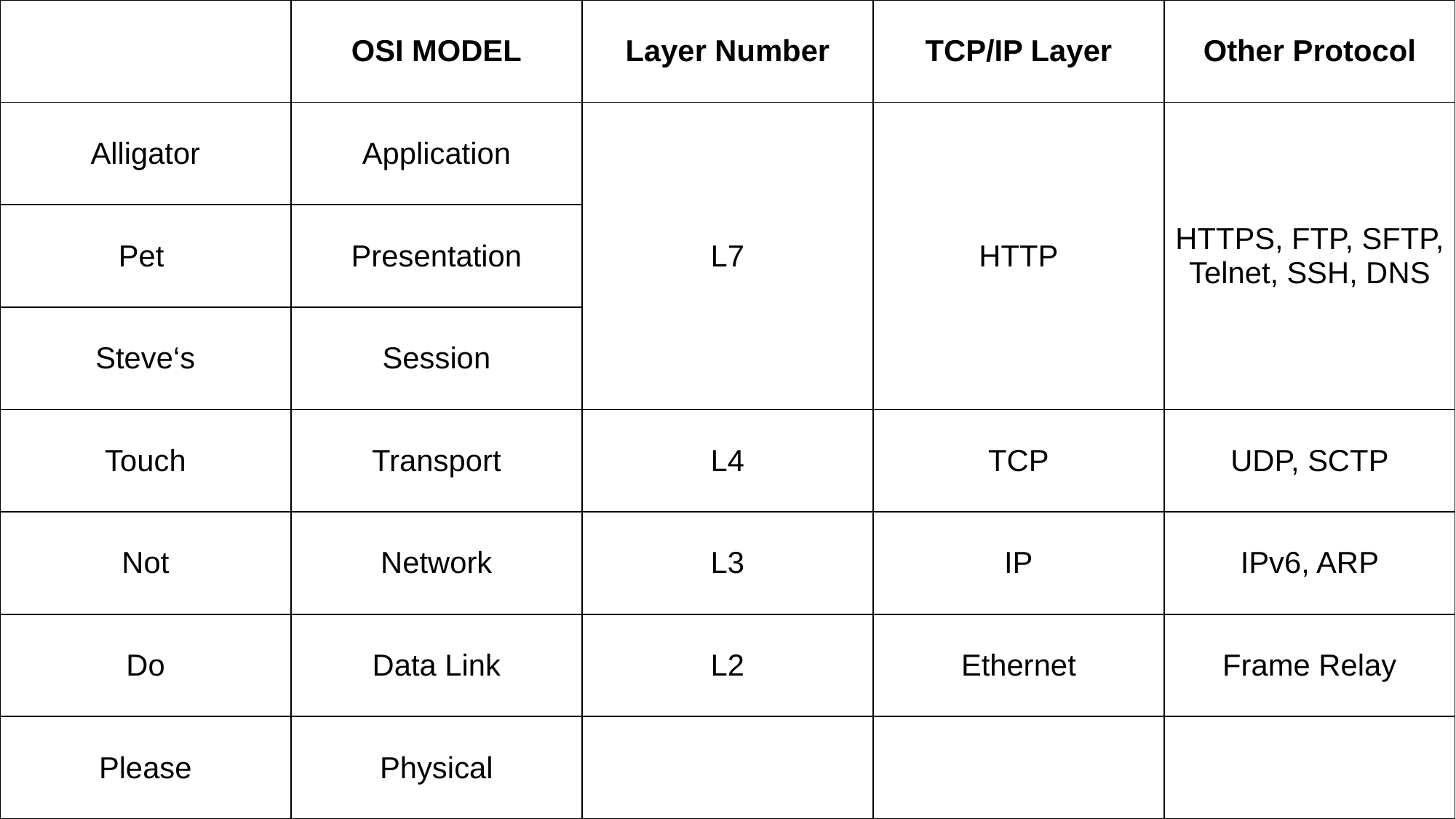

|  | OSI MODEL | Layer Number | TCP/IP Layer | Other Protocol |
| --- | --- | --- | --- | --- |
| Alligator | Application | L7 | HTTP | HTTPS, FTP, SFTP, Telnet, SSH, DNS |
| Pet | Presentation |  |  |  |
| Steve‘s | Session |  |  |  |
| Touch | Transport | L4 | TCP | UDP, SCTP |
| Not | Network | L3 | IP | IPv6, ARP |
| Do | Data Link | L2 | Ethernet | Frame Relay |
| Please | Physical |  |  |  |